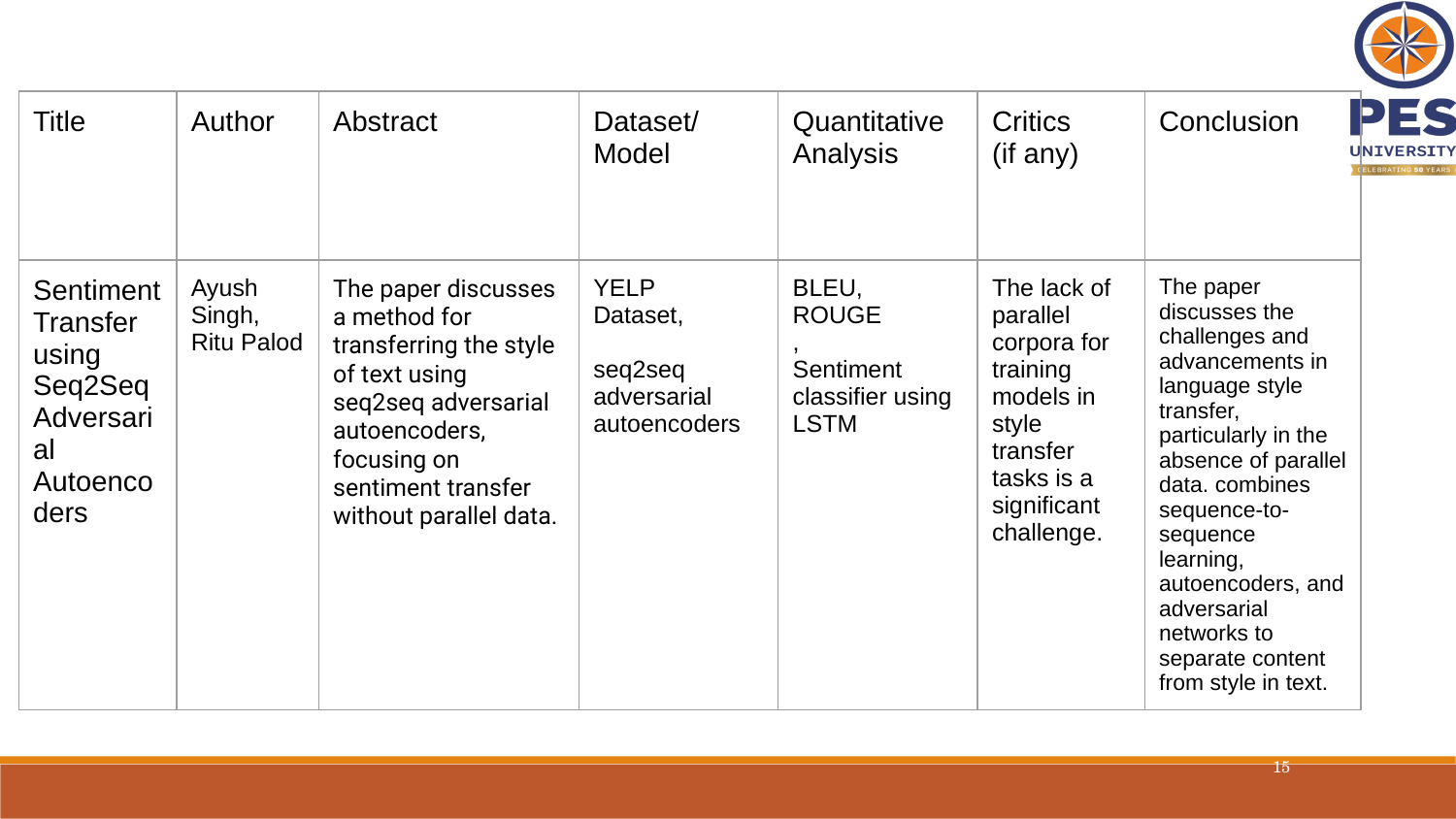

| Title | Author | Abstract | Dataset/ Model | Quantitative Analysis | Critics (if any) | Conclusion |
| --- | --- | --- | --- | --- | --- | --- |
| Sentiment Transfer using Seq2Seq Adversarial Autoencoders | Ayush Singh, Ritu Palod | The paper discusses a method for transferring the style of text using seq2seq adversarial autoencoders, focusing on sentiment transfer without parallel data. | YELP Dataset, seq2seq adversarial autoencoders | BLEU, ROUGE , Sentiment classifier using LSTM | The lack of parallel corpora for training models in style transfer tasks is a significant challenge. | The paper discusses the challenges and advancements in language style transfer, particularly in the absence of parallel data. combines sequence-to-sequence learning, autoencoders, and adversarial networks to separate content from style in text. |
15